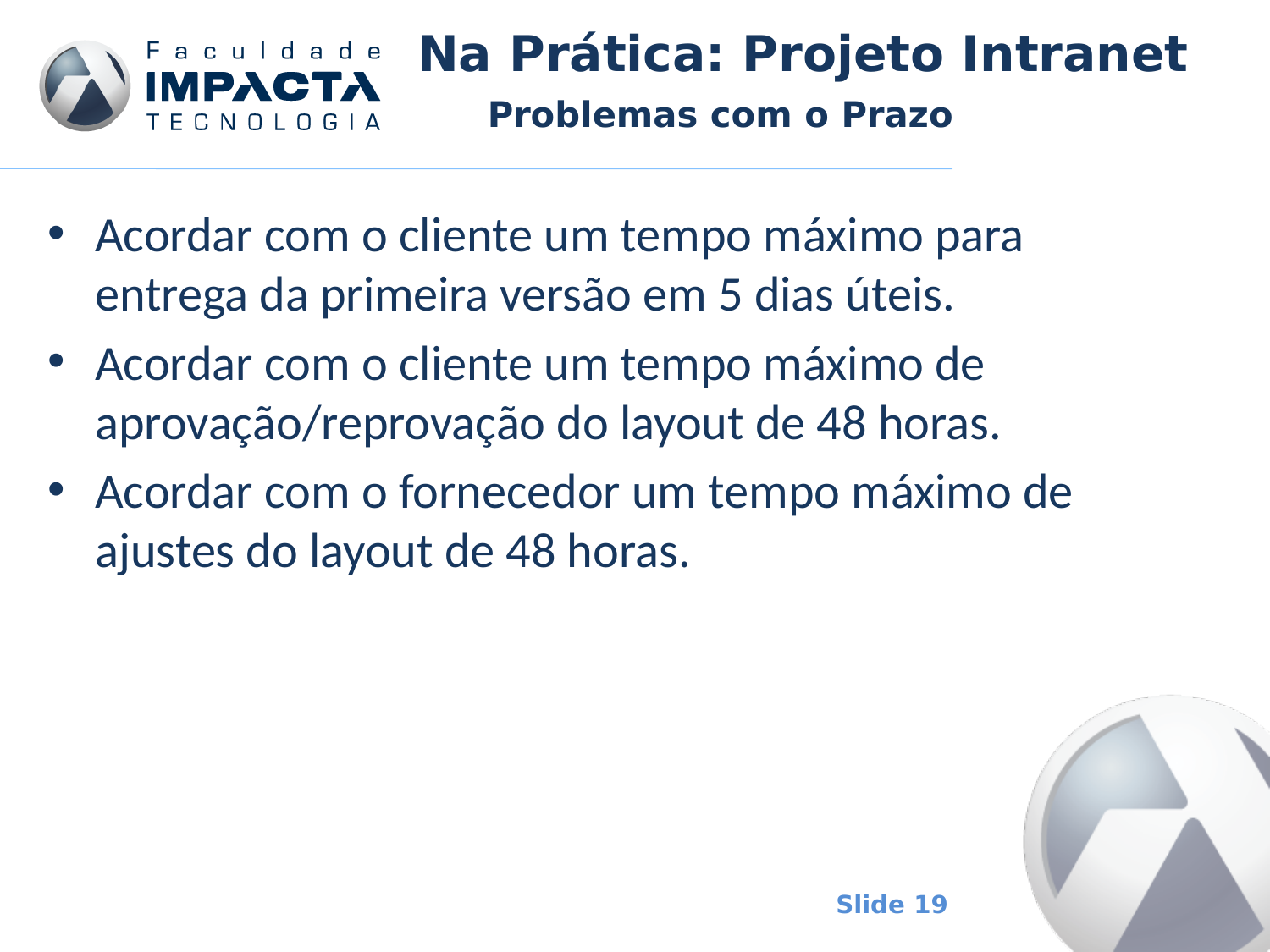

# Na Prática: Projeto Intranet
Problemas com o Prazo
Acordar com o cliente um tempo máximo para entrega da primeira versão em 5 dias úteis.
Acordar com o cliente um tempo máximo de aprovação/reprovação do layout de 48 horas.
Acordar com o fornecedor um tempo máximo de ajustes do layout de 48 horas.